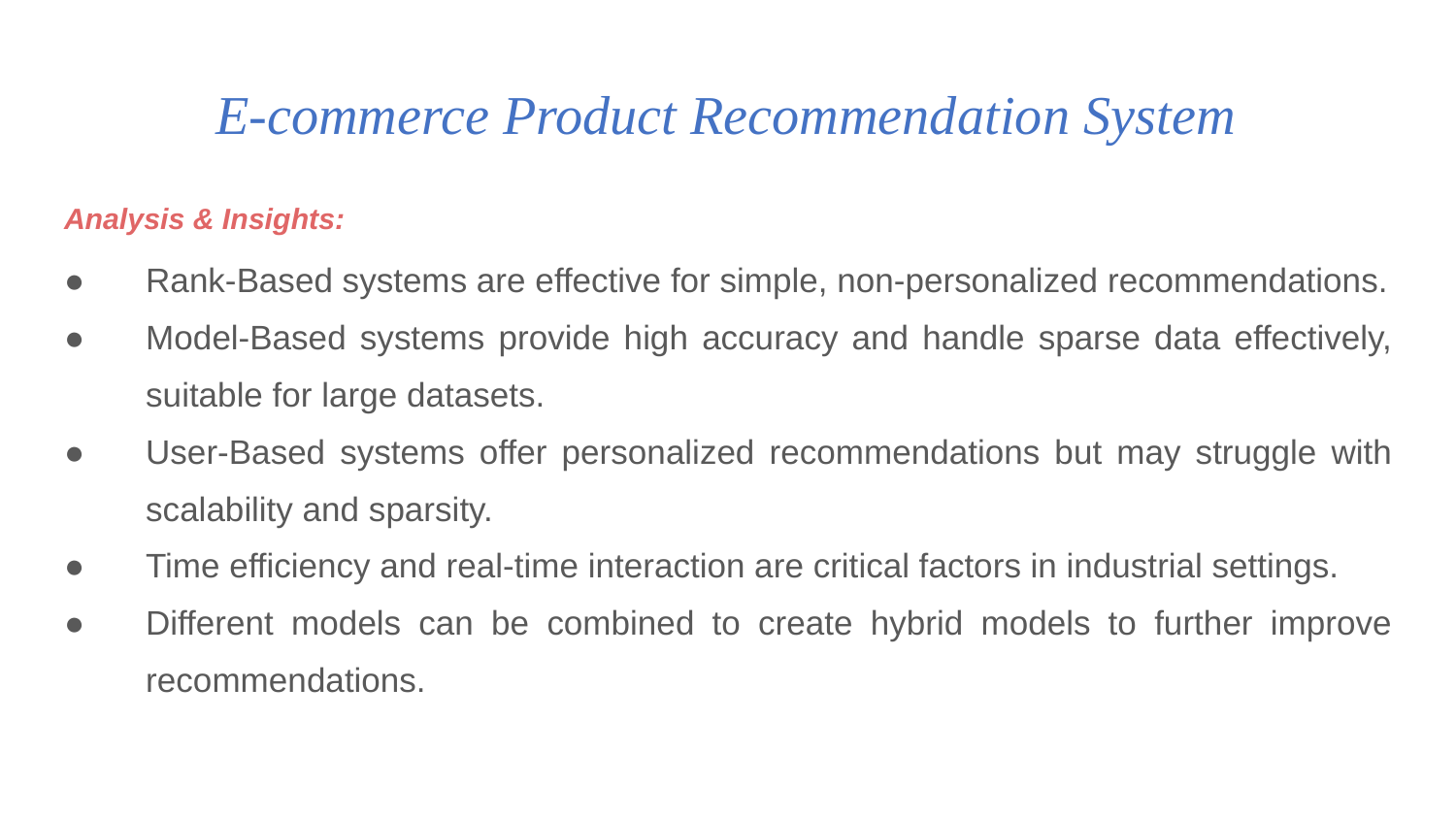

# E-commerce Product Recommendation System
Analysis & Insights:
Rank-Based systems are effective for simple, non-personalized recommendations.
Model-Based systems provide high accuracy and handle sparse data effectively, suitable for large datasets.
User-Based systems offer personalized recommendations but may struggle with scalability and sparsity.
Time efficiency and real-time interaction are critical factors in industrial settings.
Different models can be combined to create hybrid models to further improve recommendations.